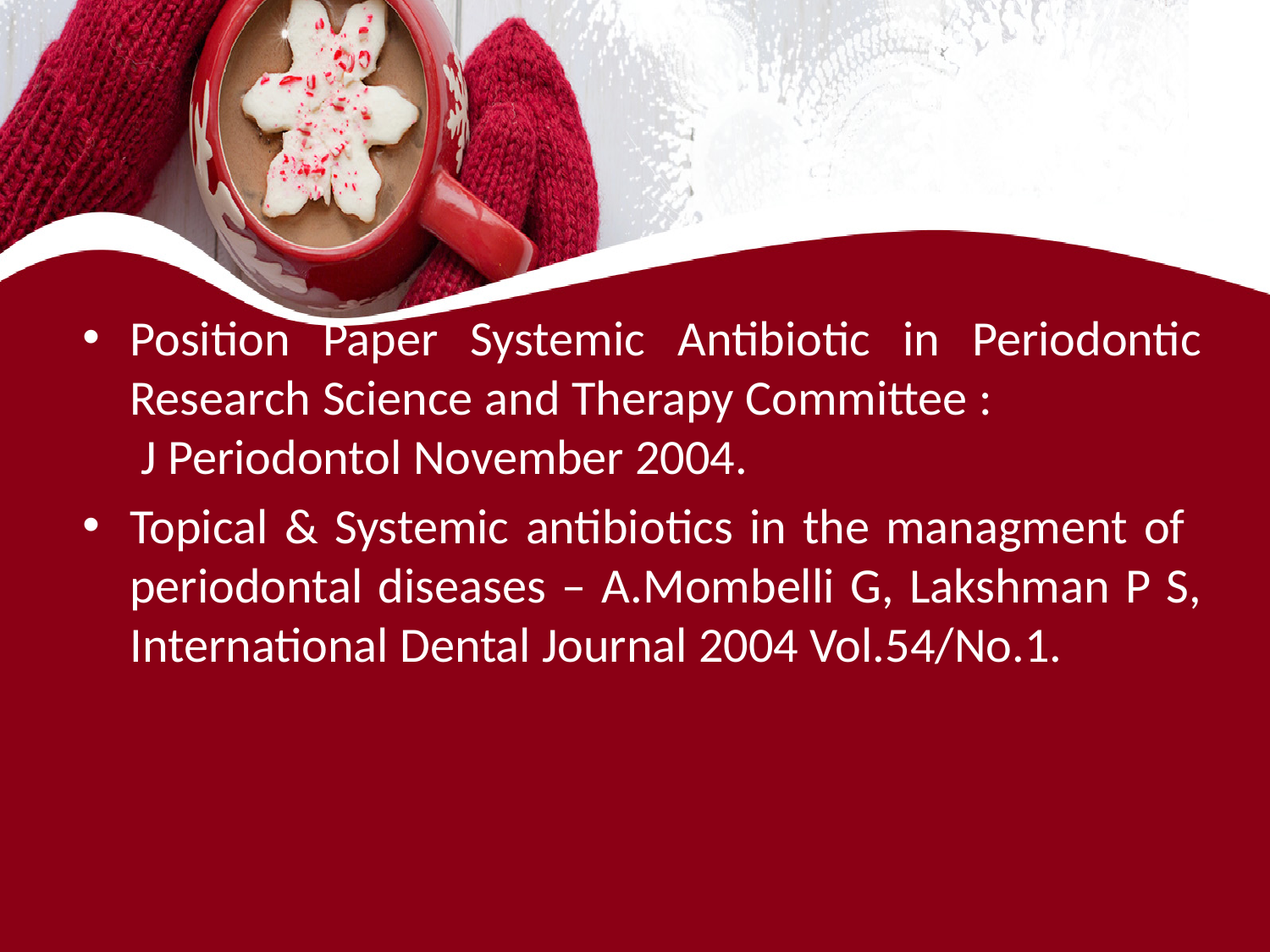

#
Position Paper Systemic Antibiotic in Periodontic Research Science and Therapy Committee :                    J Periodontol November 2004.
Topical & Systemic antibiotics in the managment of  periodontal diseases – A.Mombelli G, Lakshman P S, International Dental Journal 2004 Vol.54/No.1.